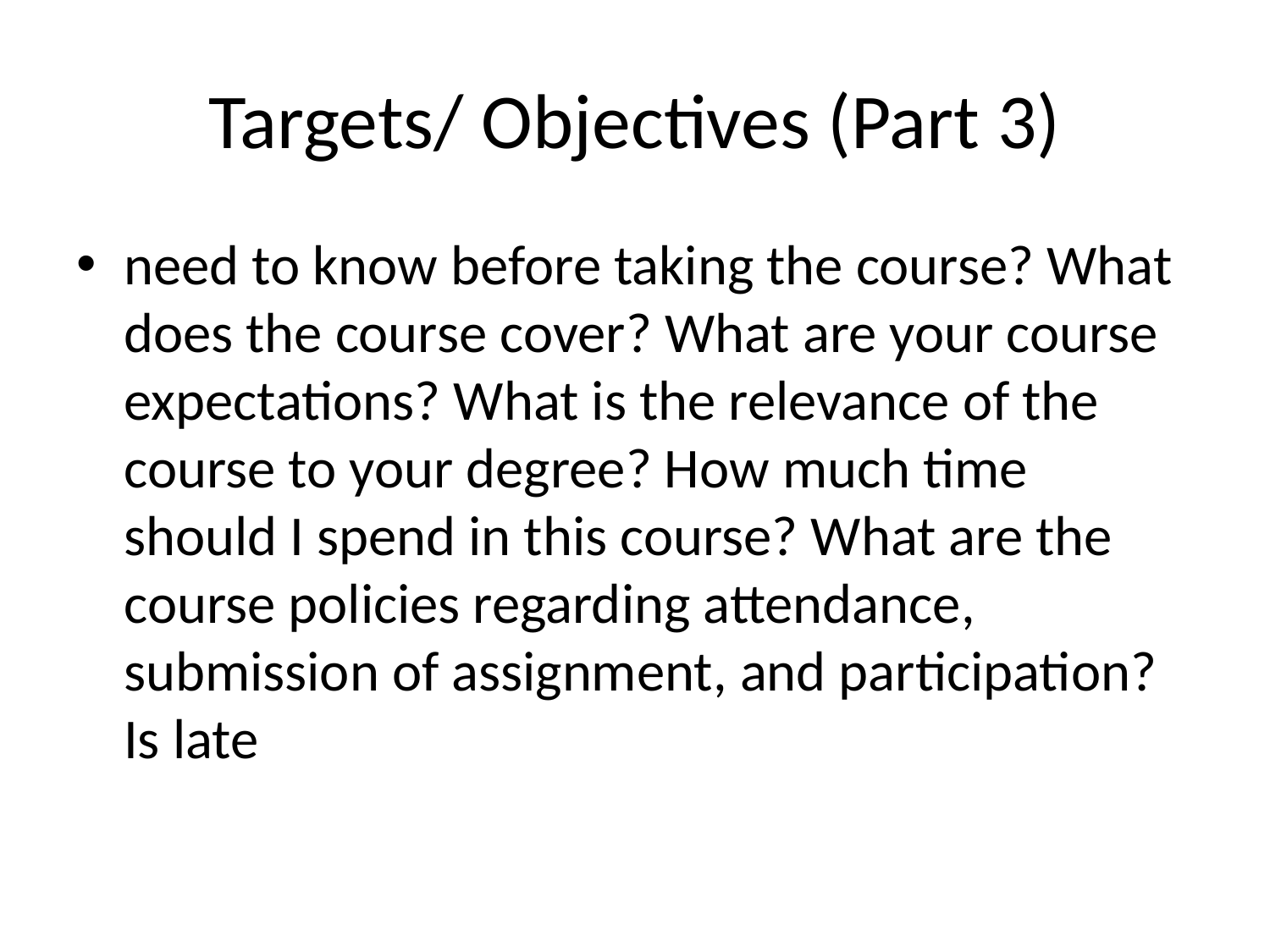

# Targets/ Objectives (Part 3)
need to know before taking the course? What does the course cover? What are your course expectations? What is the relevance of the course to your degree? How much time should I spend in this course? What are the course policies regarding attendance, submission of assignment, and participation? Is late